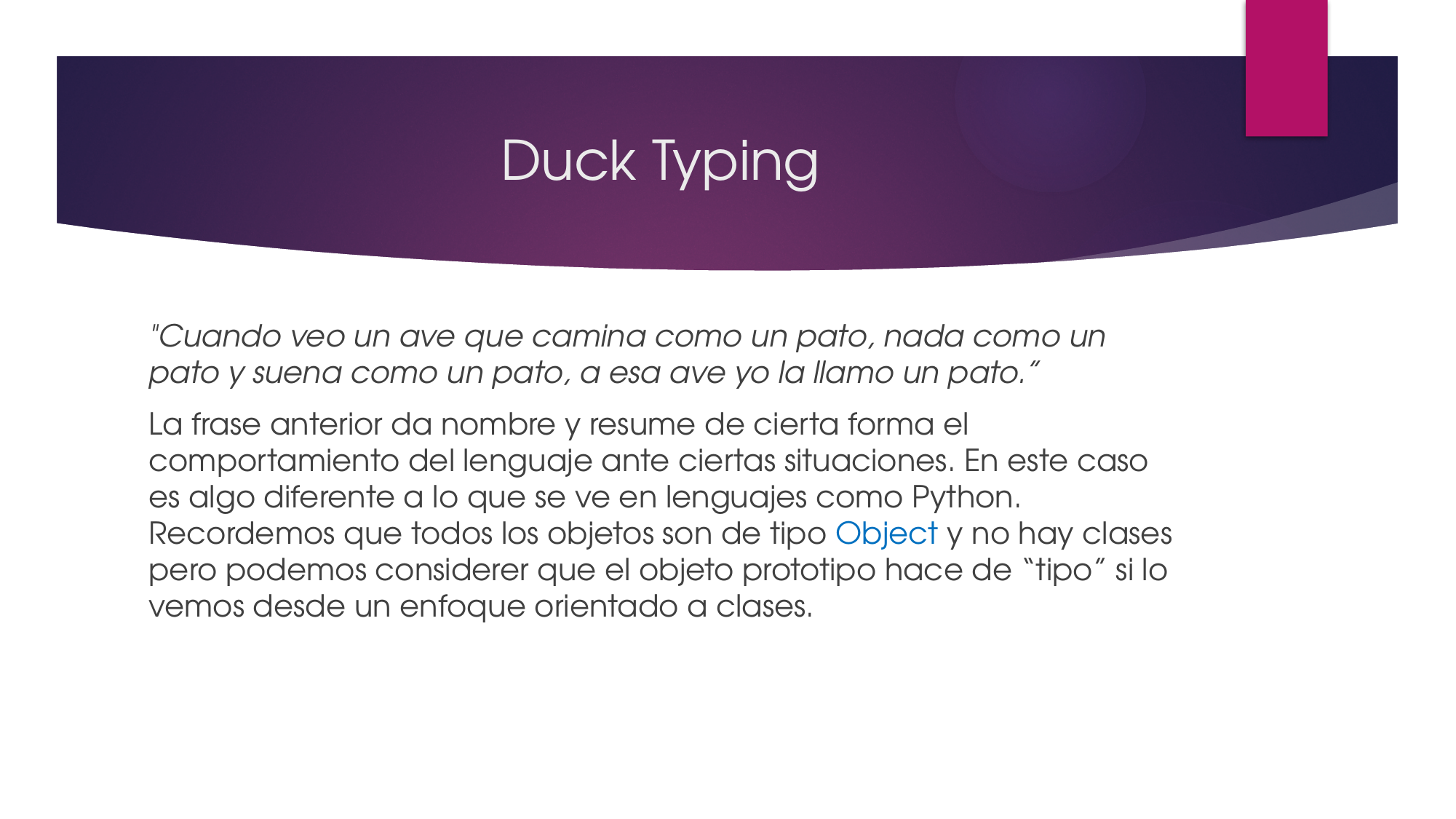

# Duck Typing
"Cuando veo un ave que camina como un pato, nada como un pato y suena como un pato, a esa ave yo la llamo un pato.”
La frase anterior da nombre y resume de cierta forma el comportamiento del lenguaje ante ciertas situaciones. En este caso es algo diferente a lo que se ve en lenguajes como Python. Recordemos que todos los objetos son de tipo Object y no hay clases pero podemos considerer que el objeto prototipo hace de “tipo” si lo vemos desde un enfoque orientado a clases.